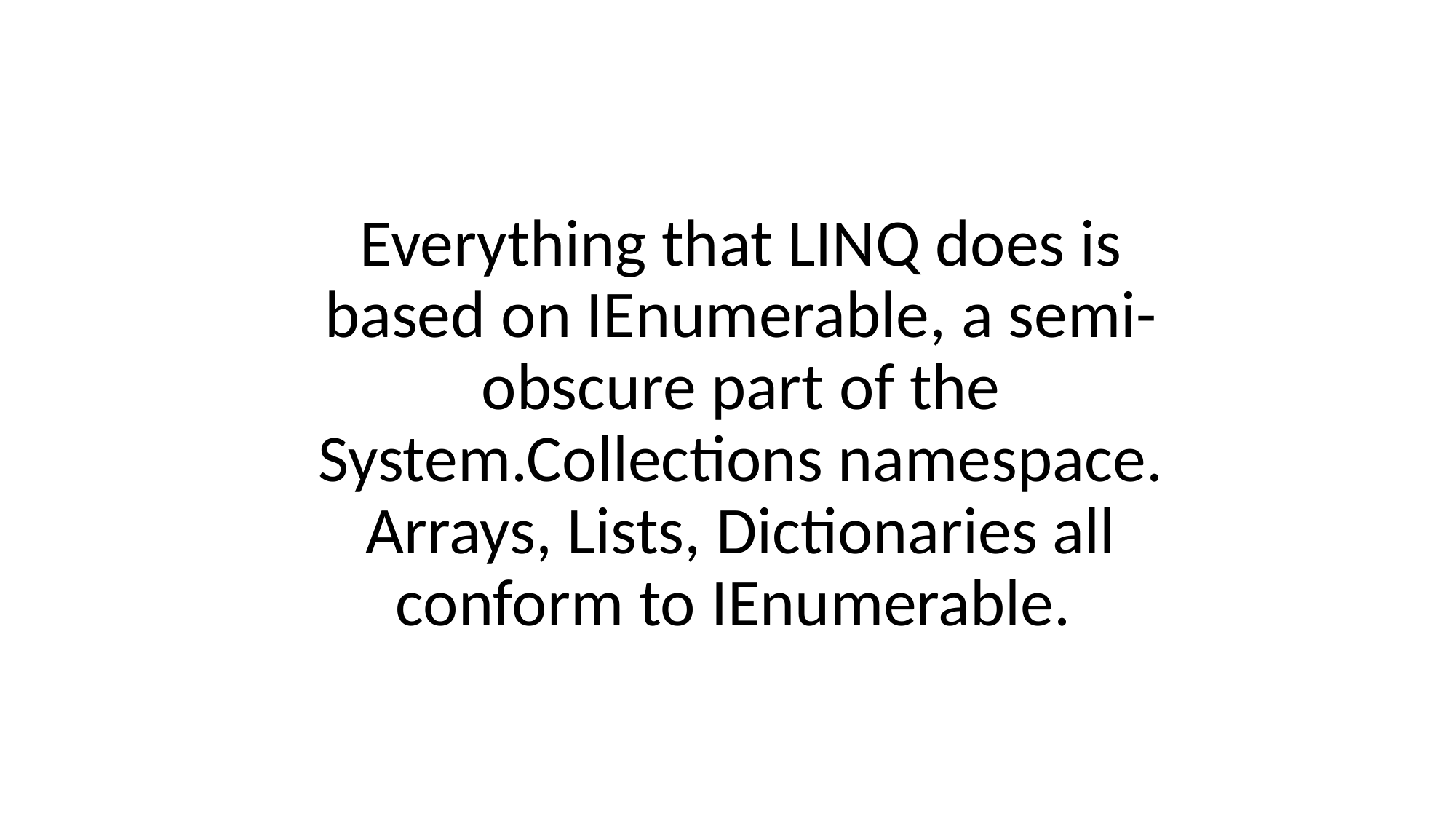

# Everything that LINQ does is based on IEnumerable, a semi-obscure part of the System.Collections namespace. Arrays, Lists, Dictionaries all conform to IEnumerable.